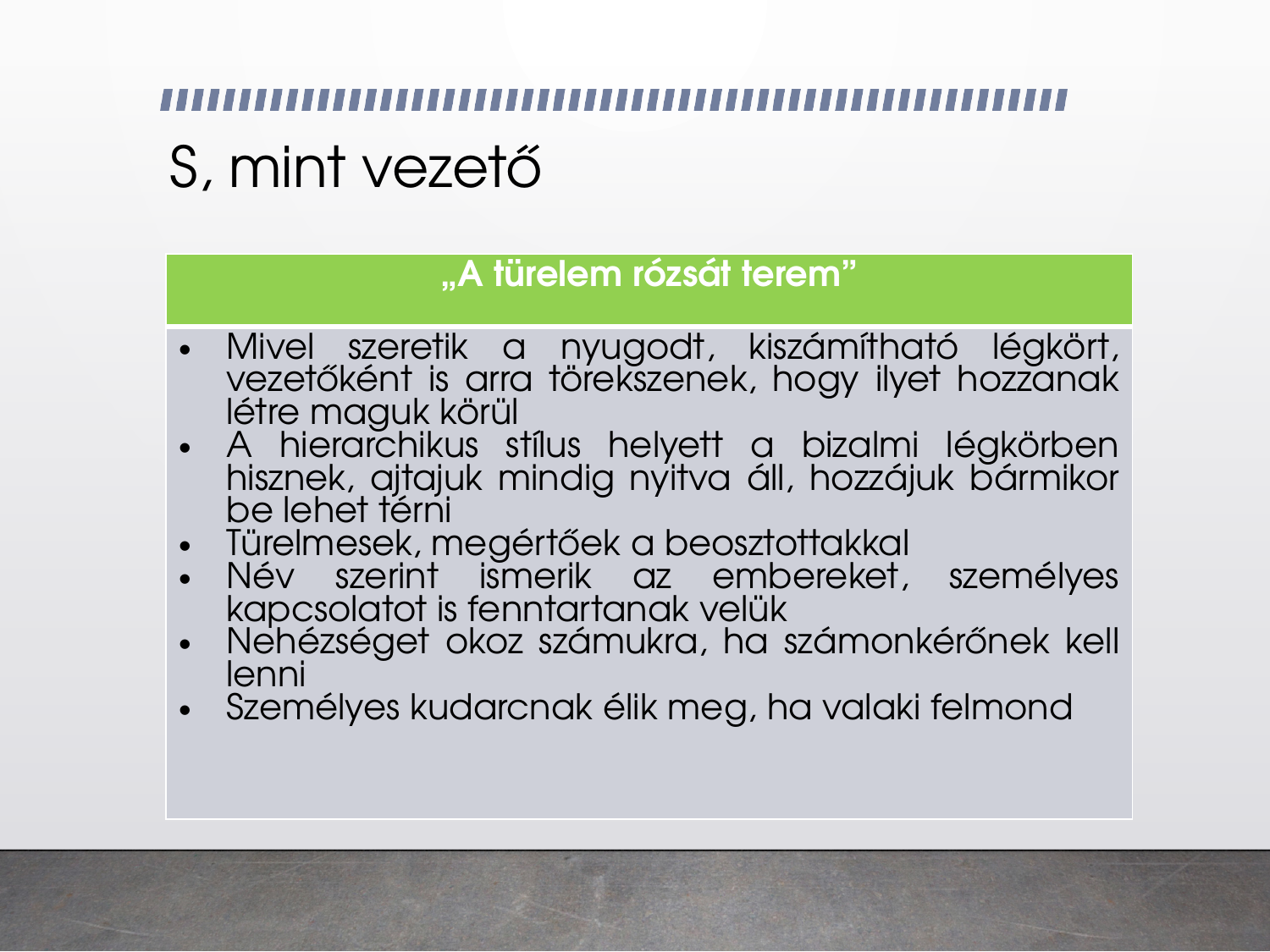

# S, mint vezető
| „A türelem rózsát terem” |
| --- |
| Mivel szeretik a nyugodt, kiszámítható légkört, vezetőként is arra törekszenek, hogy ilyet hozzanak létre maguk körül A hierarchikus stílus helyett a bizalmi légkörben hisznek, ajtajuk mindig nyitva áll, hozzájuk bármikor be lehet térni Türelmesek, megértőek a beosztottakkal Név szerint ismerik az embereket, személyes kapcsolatot is fenntartanak velük Nehézséget okoz számukra, ha számonkérőnek kell lenni Személyes kudarcnak élik meg, ha valaki felmond |